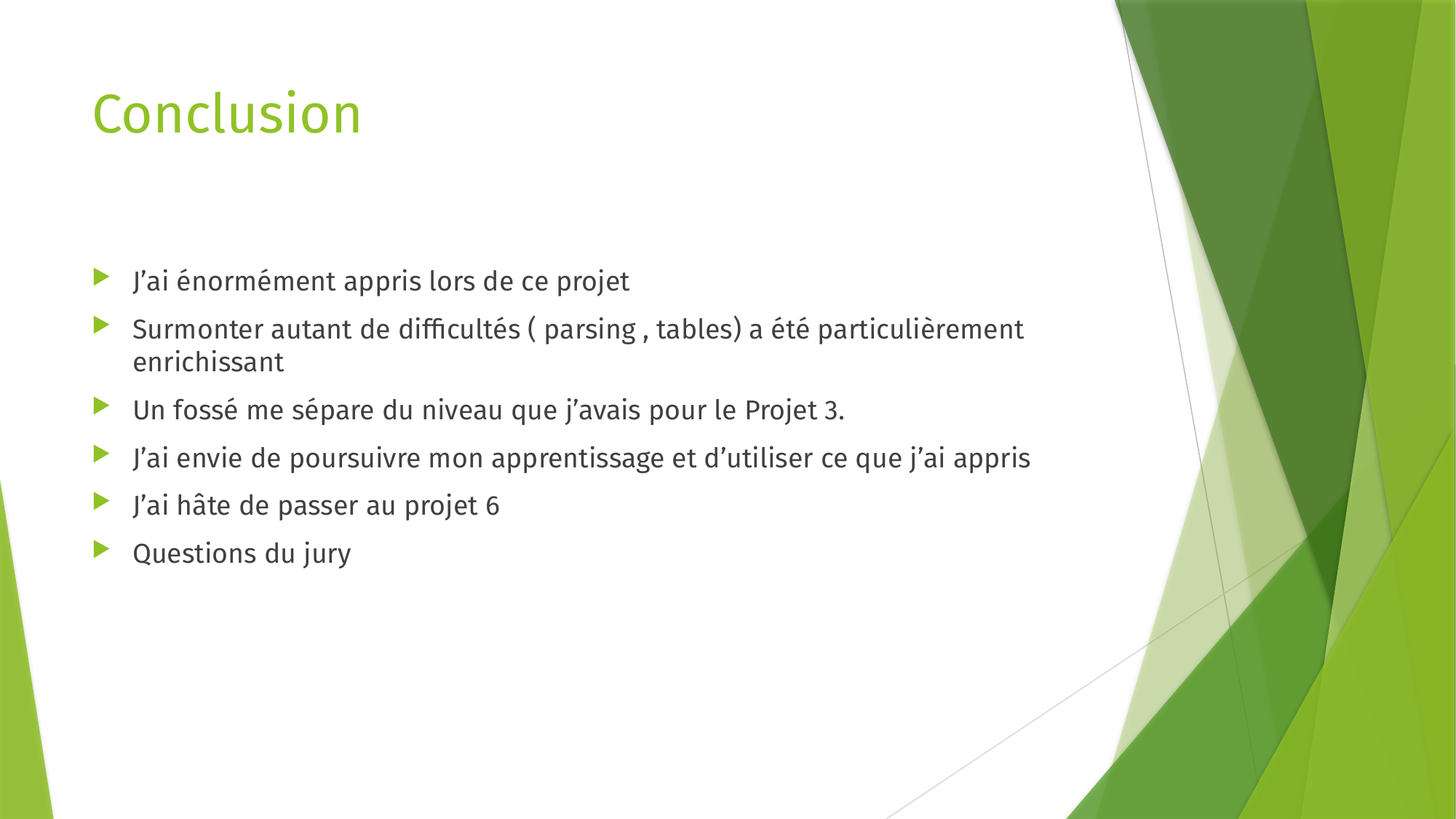

# Conclusion
J’ai énormément appris lors de ce projet
Surmonter autant de difficultés ( parsing , tables) a été particulièrement enrichissant
Un fossé me sépare du niveau que j’avais pour le Projet 3.
J’ai envie de poursuivre mon apprentissage et d’utiliser ce que j’ai appris
J’ai hâte de passer au projet 6
Questions du jury